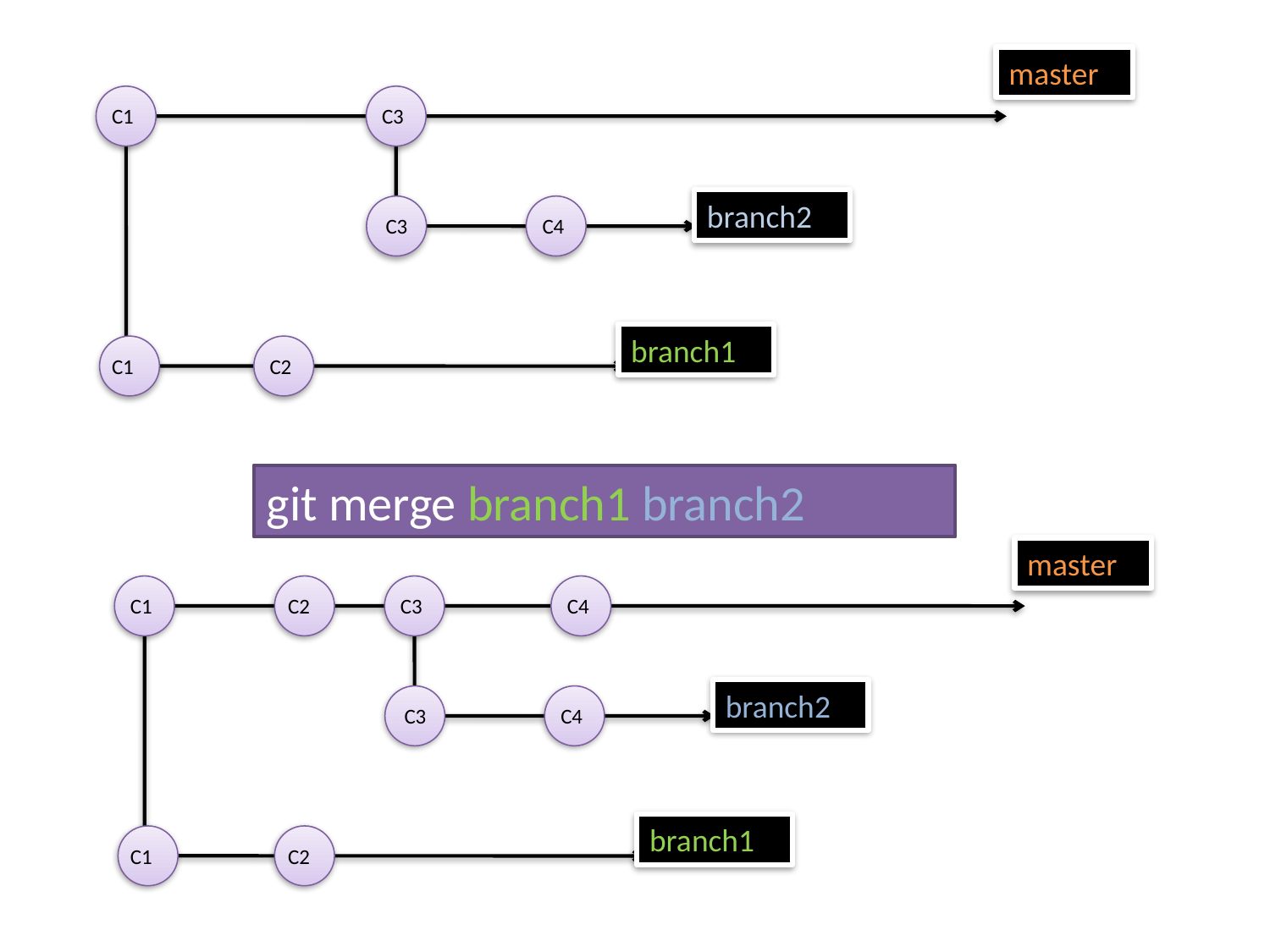

master

C1
C3

branch2

C3
C4

branch1

C1
C2

git merge branch1 branch2
master

C1
C2
C3
C4

branch2

C3
C4

branch1

C1
C2